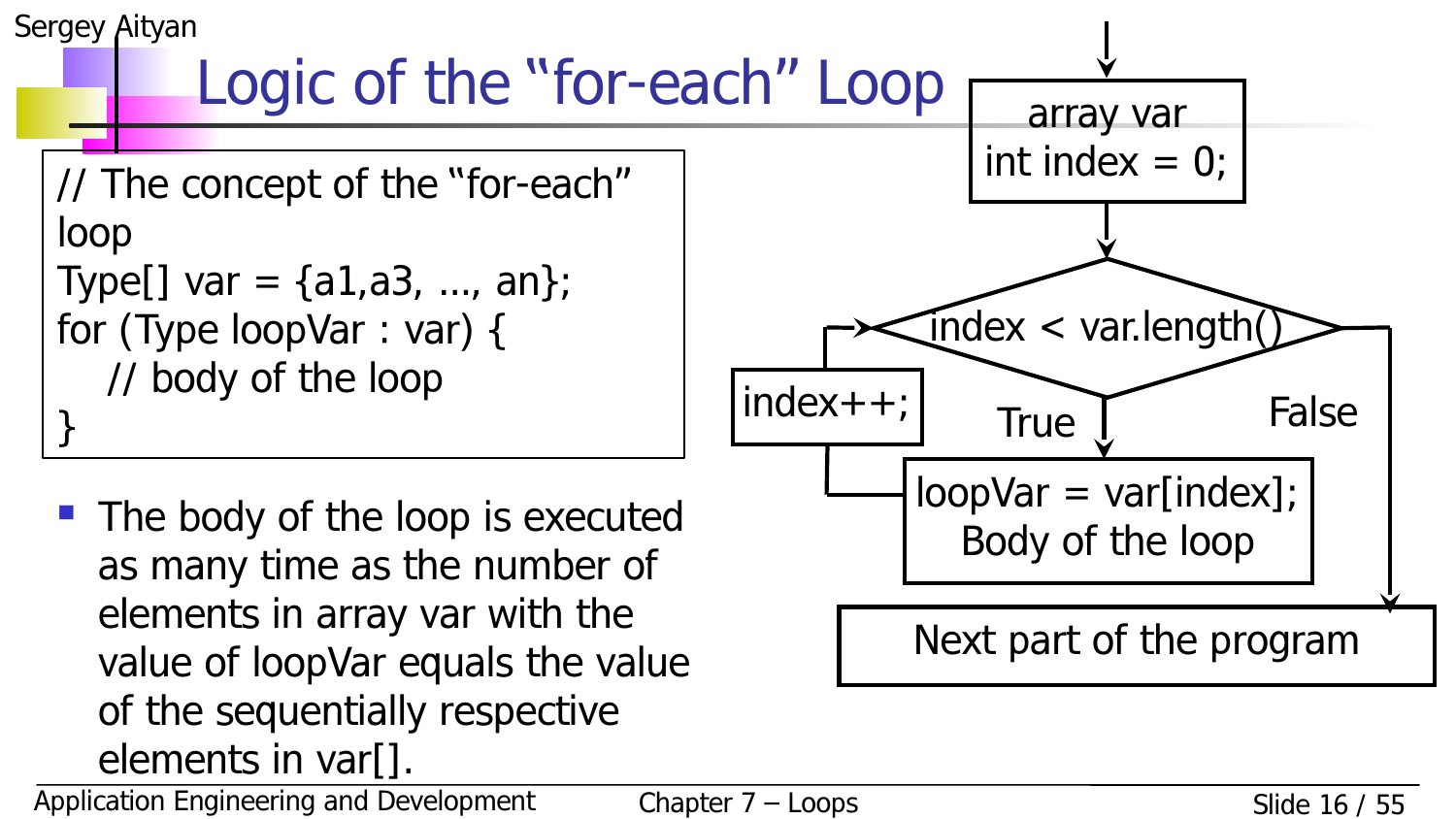

array var
int index = 0;
index < var.length()
index++;
False
True
loopVar = var[index];
Body of the loop
Next part of the program
# Logic of the “for-each” Loop
// The concept of the “for-each” loop
Type[] var = {a1,a3, …, an};
for (Type loopVar : var) {
    // body of the loop
}

The body of the loop is executed as many time as the number of elements in array var with the value of loopVar equals the value of the sequentially respective elements in var[].